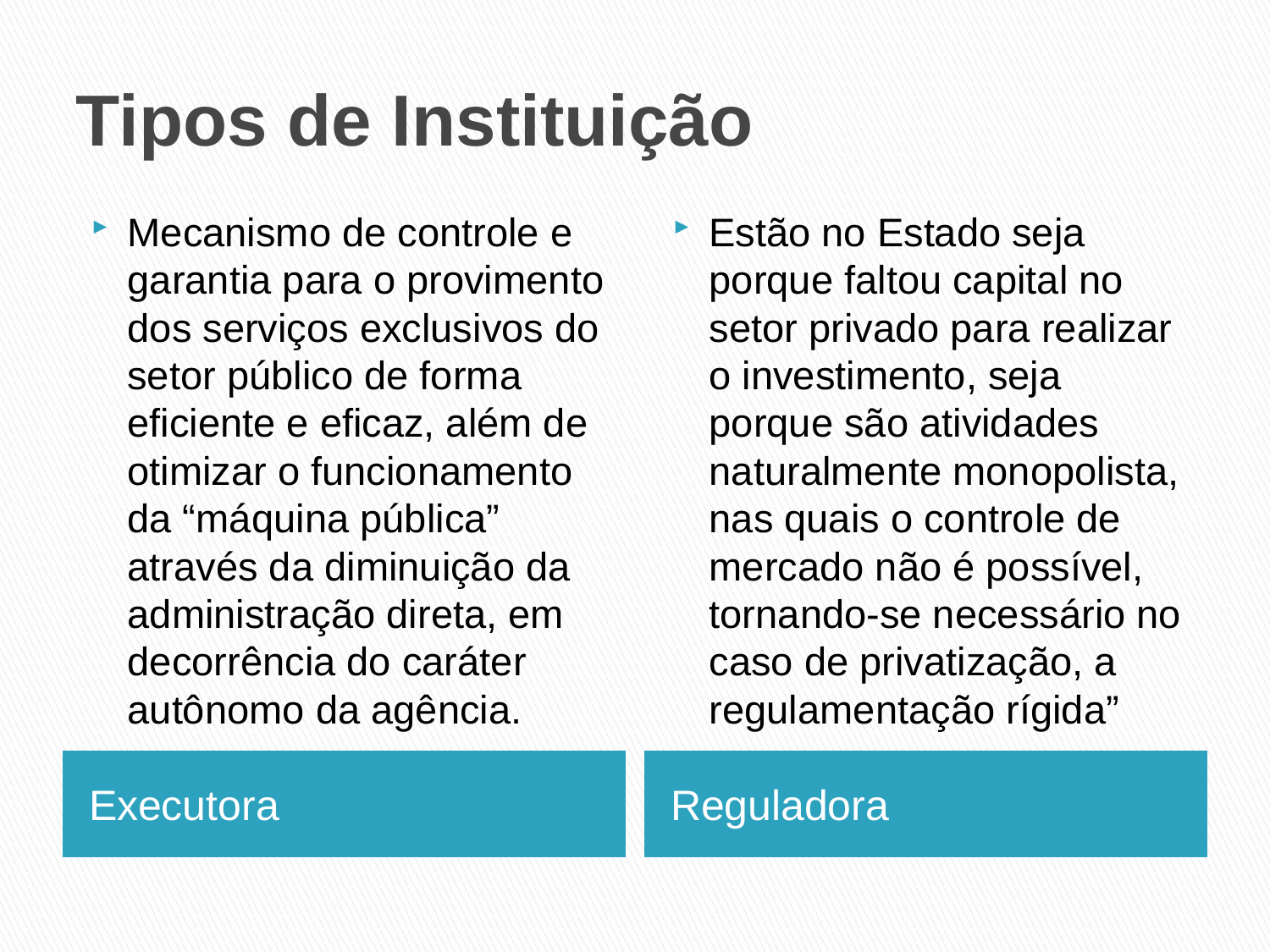

# Tipos de Instituição
Mecanismo de controle e garantia para o provimento dos serviços exclusivos do setor público de forma eficiente e eficaz, além de otimizar o funcionamento da “máquina pública” através da diminuição da administração direta, em decorrência do caráter autônomo da agência.
Estão no Estado seja porque faltou capital no setor privado para realizar o investimento, seja porque são atividades naturalmente monopolista, nas quais o controle de mercado não é possível, tornando-se necessário no caso de privatização, a regulamentação rígida”
Executora
Reguladora